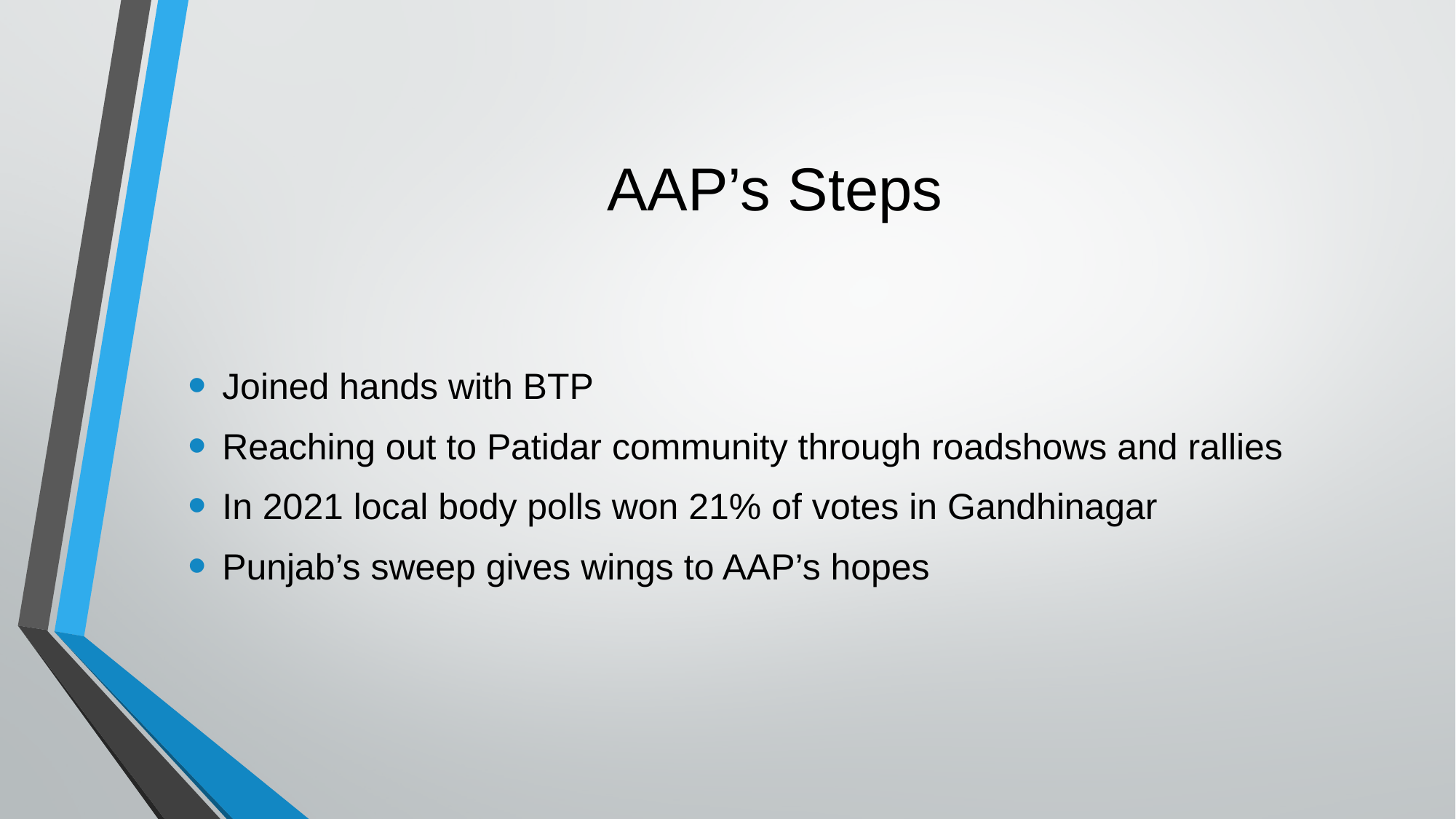

# AAP’s Steps
Joined hands with BTP
Reaching out to Patidar community through roadshows and rallies
In 2021 local body polls won 21% of votes in Gandhinagar
Punjab’s sweep gives wings to AAP’s hopes